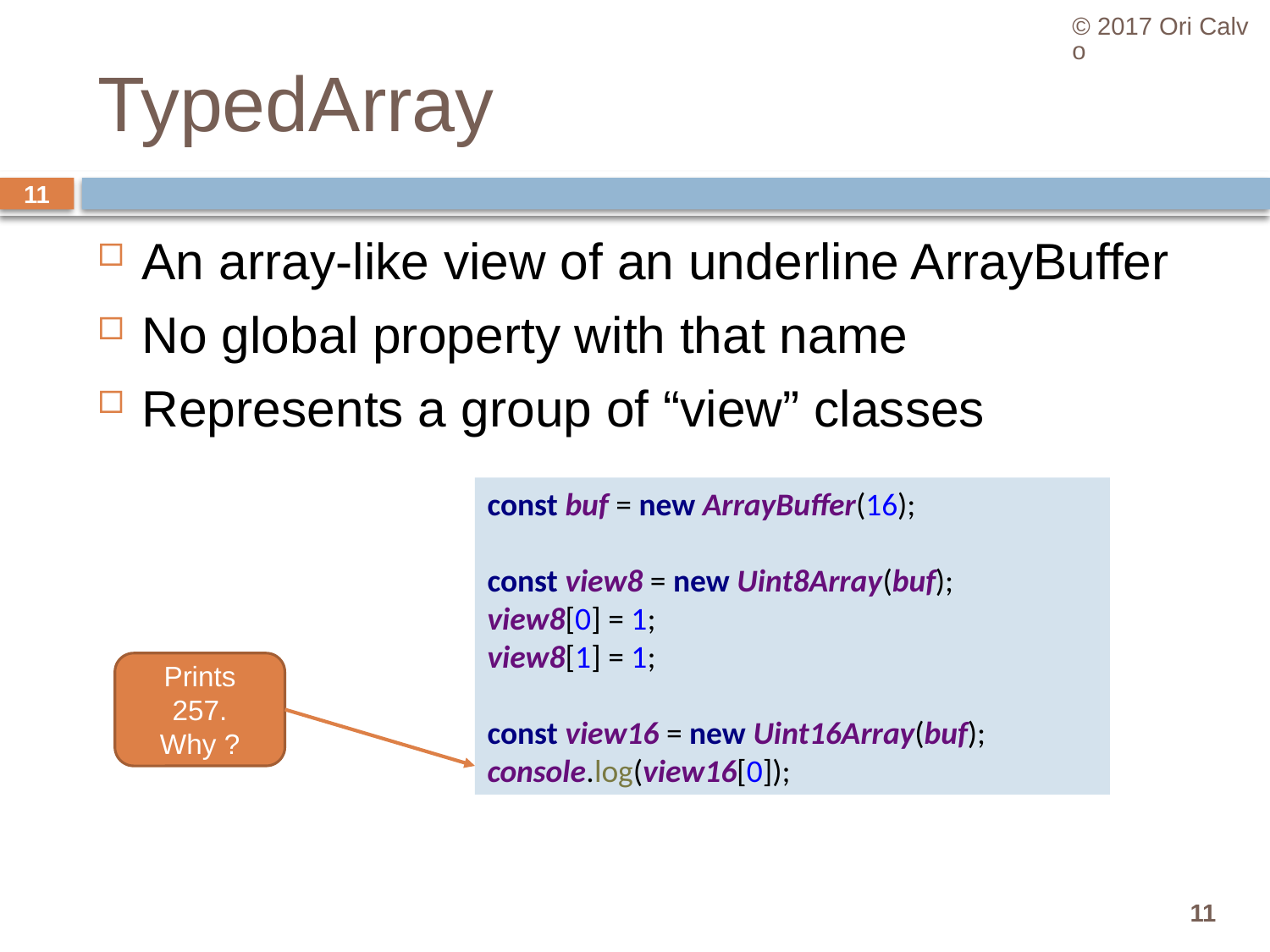

© 2017 Ori Calvo
# TypedArray
11
An array-like view of an underline ArrayBuffer
No global property with that name
Represents a group of “view” classes
const buf = new ArrayBuffer(16);
const view8 = new Uint8Array(buf);
view8[0] = 1;
view8[1] = 1;
const view16 = new Uint16Array(buf);
console.log(view16[0]);
Prints 257. Why ?